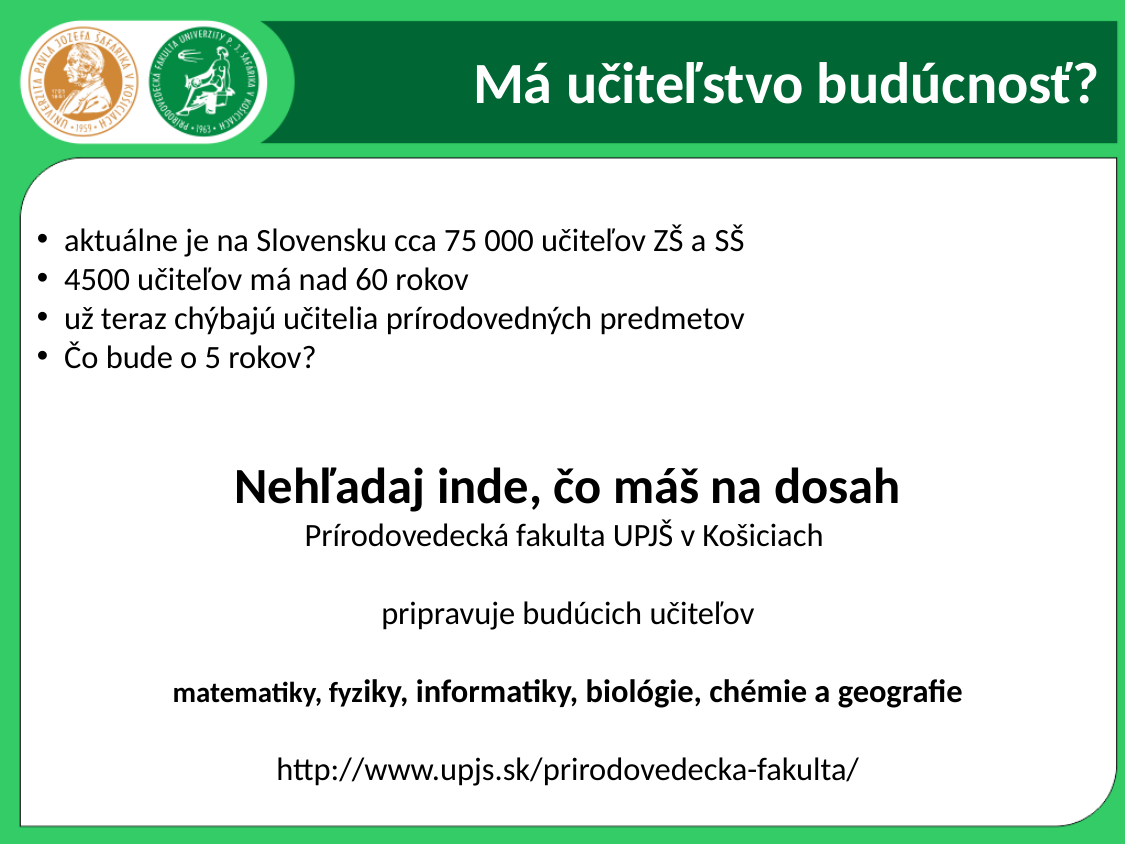

# Má učiteľstvo budúcnosť?

aktuálne je na Slovensku cca 75 000 učiteľov ZŠ a SŠ
4500 učiteľov má nad 60 rokov
už teraz chýbajú učitelia prírodovedných predmetov
Čo bude o 5 rokov?

Nehľadaj inde, čo máš na dosah
Prírodovedecká fakulta UPJŠ v Košiciach

pripravuje budúcich učiteľov

matematiky, fyziky, informatiky, biológie, chémie a geografie

http://www.upjs.sk/prirodovedecka-fakulta/